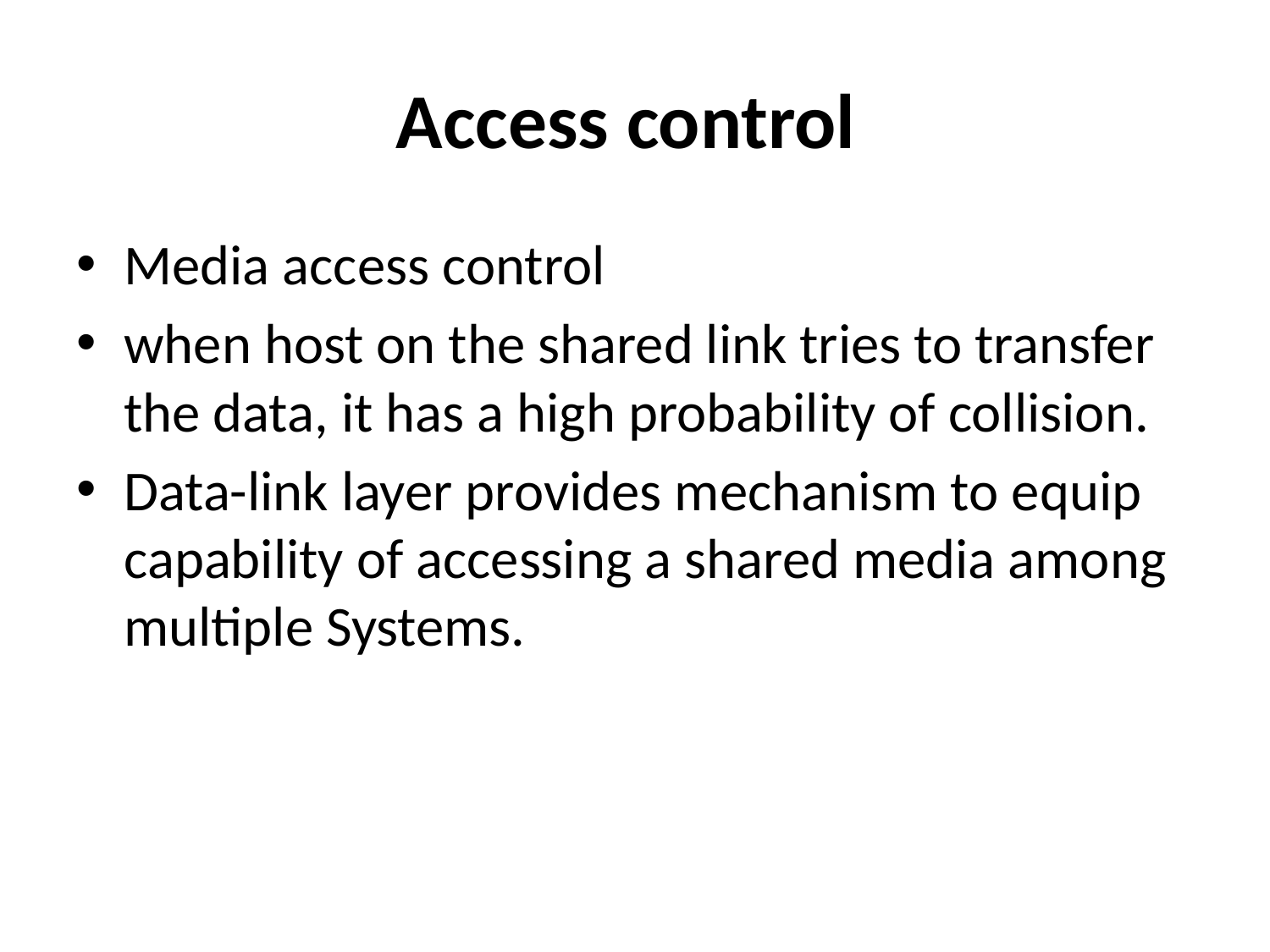

# Access control
Media access control
when host on the shared link tries to transfer the data, it has a high probability of collision.
Data-link layer provides mechanism to equip capability of accessing a shared media among multiple Systems.